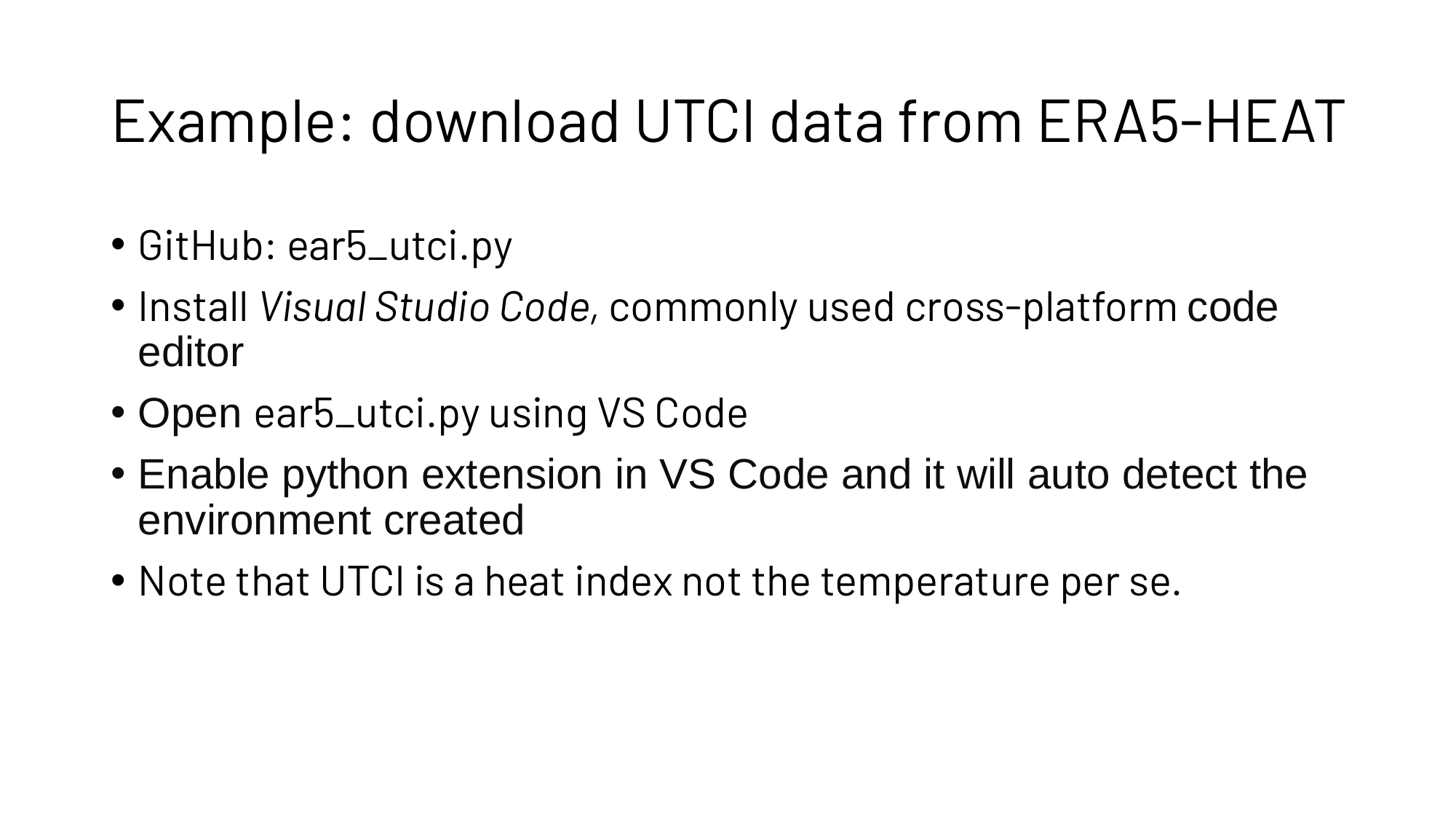

# Example: download UTCI data from ERA5-HEAT
GitHub: ear5_utci.py
Install Visual Studio Code, commonly used cross-platform code editor
Open ear5_utci.py using VS Code
Enable python extension in VS Code and it will auto detect the environment created
Note that UTCI is a heat index not the temperature per se.